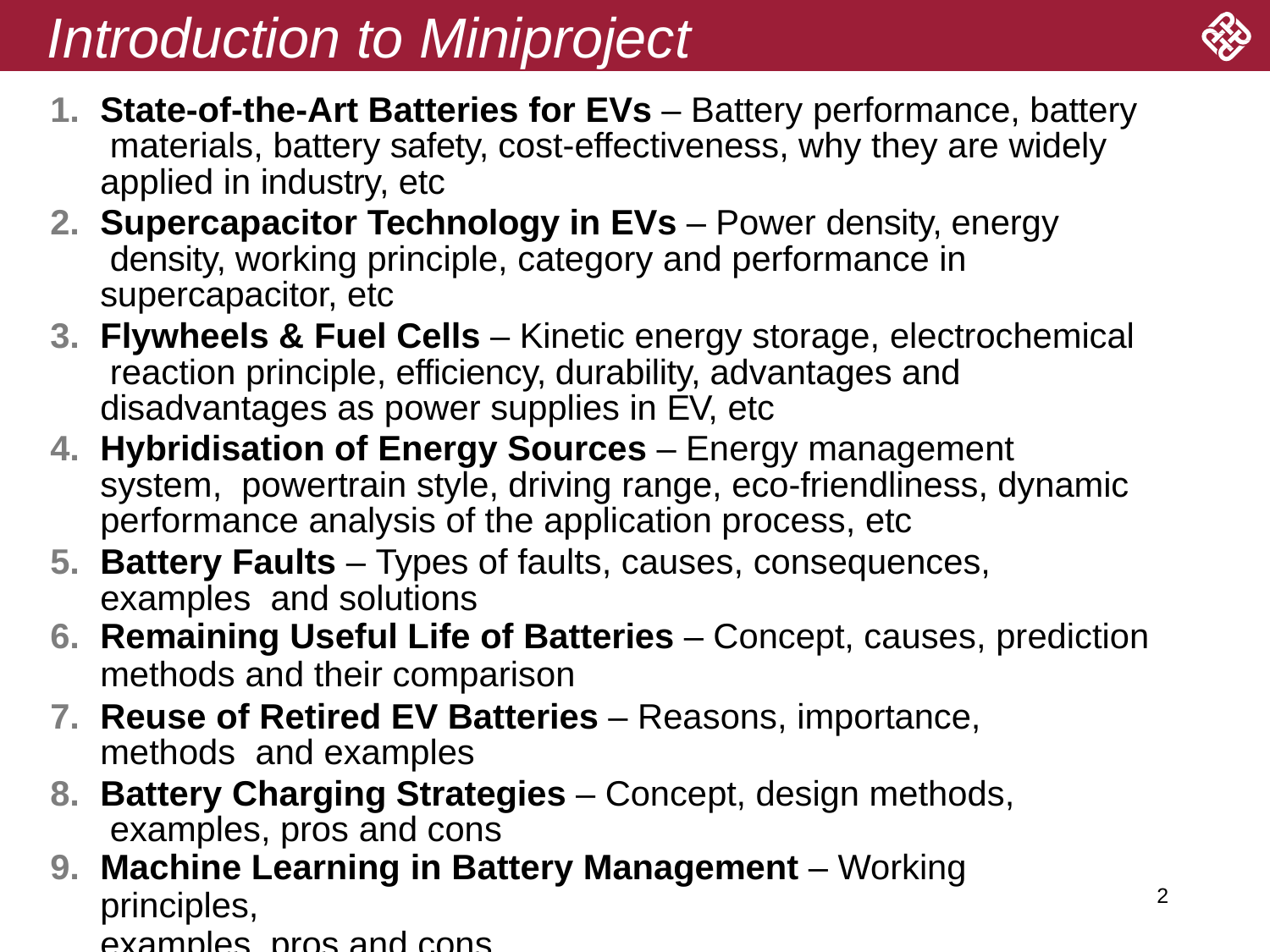

# Introduction to Miniproject
State-of-the-Art Batteries for EVs – Battery performance, battery  materials, battery safety, cost-effectiveness, why they are widely  applied in industry, etc
Supercapacitor Technology in EVs – Power density, energy  density, working principle, category and performance in  supercapacitor, etc
Flywheels & Fuel Cells – Kinetic energy storage, electrochemical  reaction principle, efficiency, durability, advantages and  disadvantages as power supplies in EV, etc
Hybridisation of Energy Sources – Energy management system,  powertrain style, driving range, eco-friendliness, dynamic  performance analysis of the application process, etc
Battery Faults – Types of faults, causes, consequences, examples  and solutions
Remaining Useful Life of Batteries – Concept, causes, prediction
methods and their comparison
Reuse of Retired EV Batteries – Reasons, importance, methods  and examples
Battery Charging Strategies – Concept, design methods,  examples, pros and cons
Machine Learning in Battery Management – Working principles,
examples, pros and cons
2